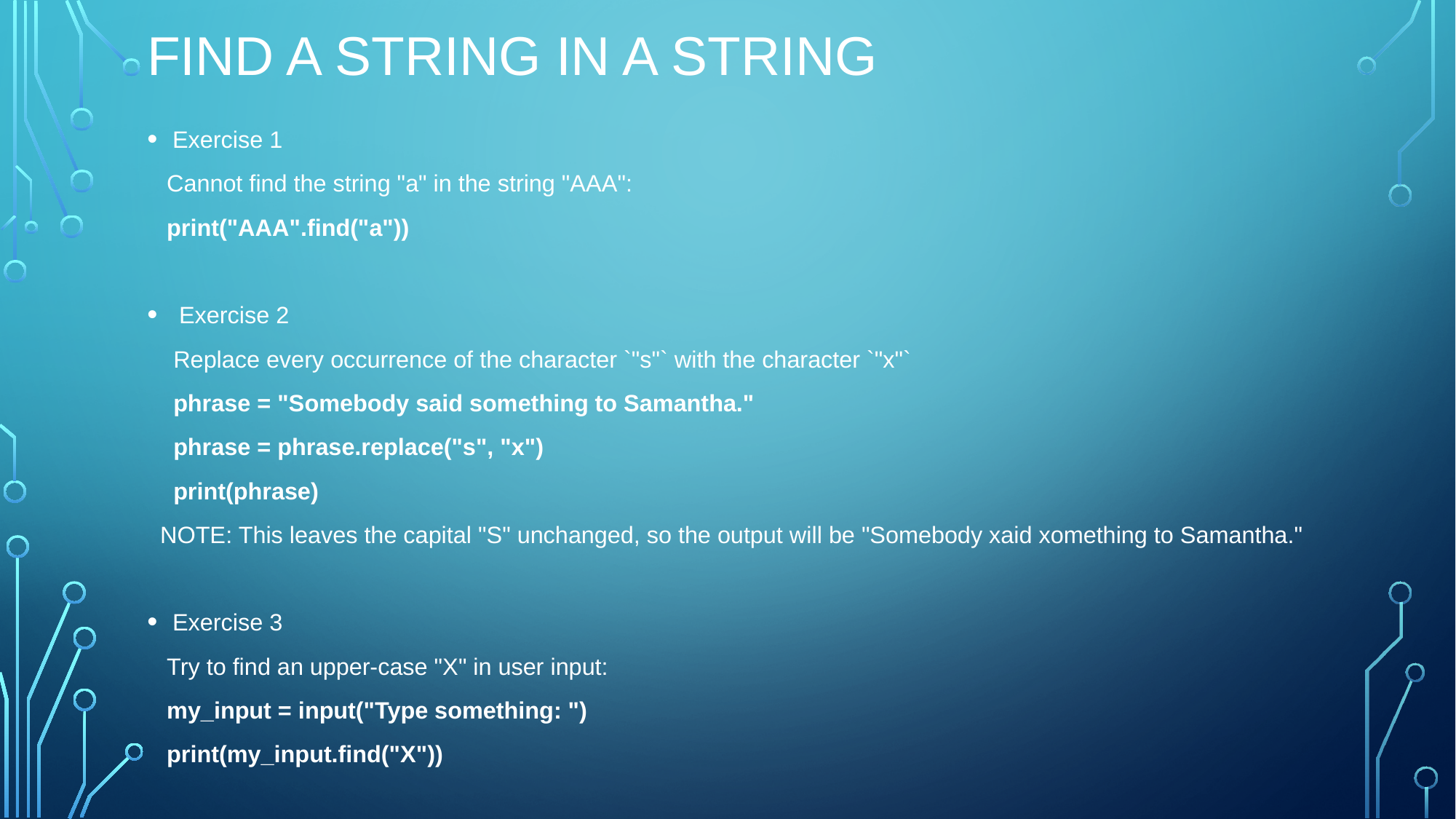

# Find a String in a String
Exercise 1
   Cannot find the string "a" in the string "AAA":
   print("AAA".find("a"))

 Exercise 2
    Replace every occurrence of the character `"s"` with the character `"x"`
    phrase = "Somebody said something to Samantha."
    phrase = phrase.replace("s", "x")
    print(phrase)
  NOTE: This leaves the capital "S" unchanged, so the output will be "Somebody xaid xomething to Samantha."

Exercise 3
   Try to find an upper-case "X" in user input:
   my_input = input("Type something: ")
   print(my_input.find("X"))